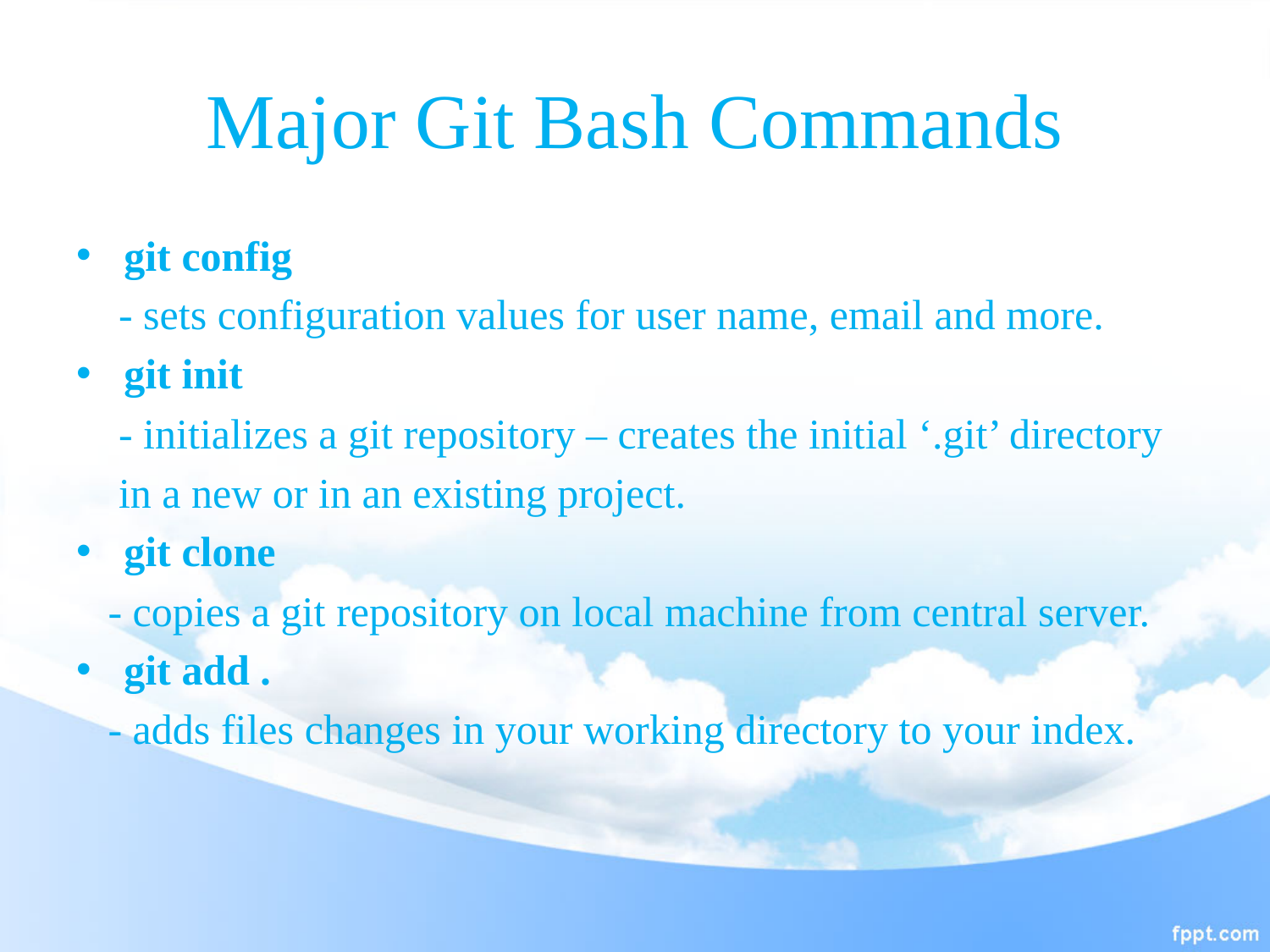

# Major Git Bash Commands
git config
    - sets configuration values for user name, email and more.
git init
    - initializes a git repository – creates the initial ‘.git’ directory
    in a new or in an existing project.
git clone
   - copies a git repository on local machine from central server.
git add .
   - adds files changes in your working directory to your index.